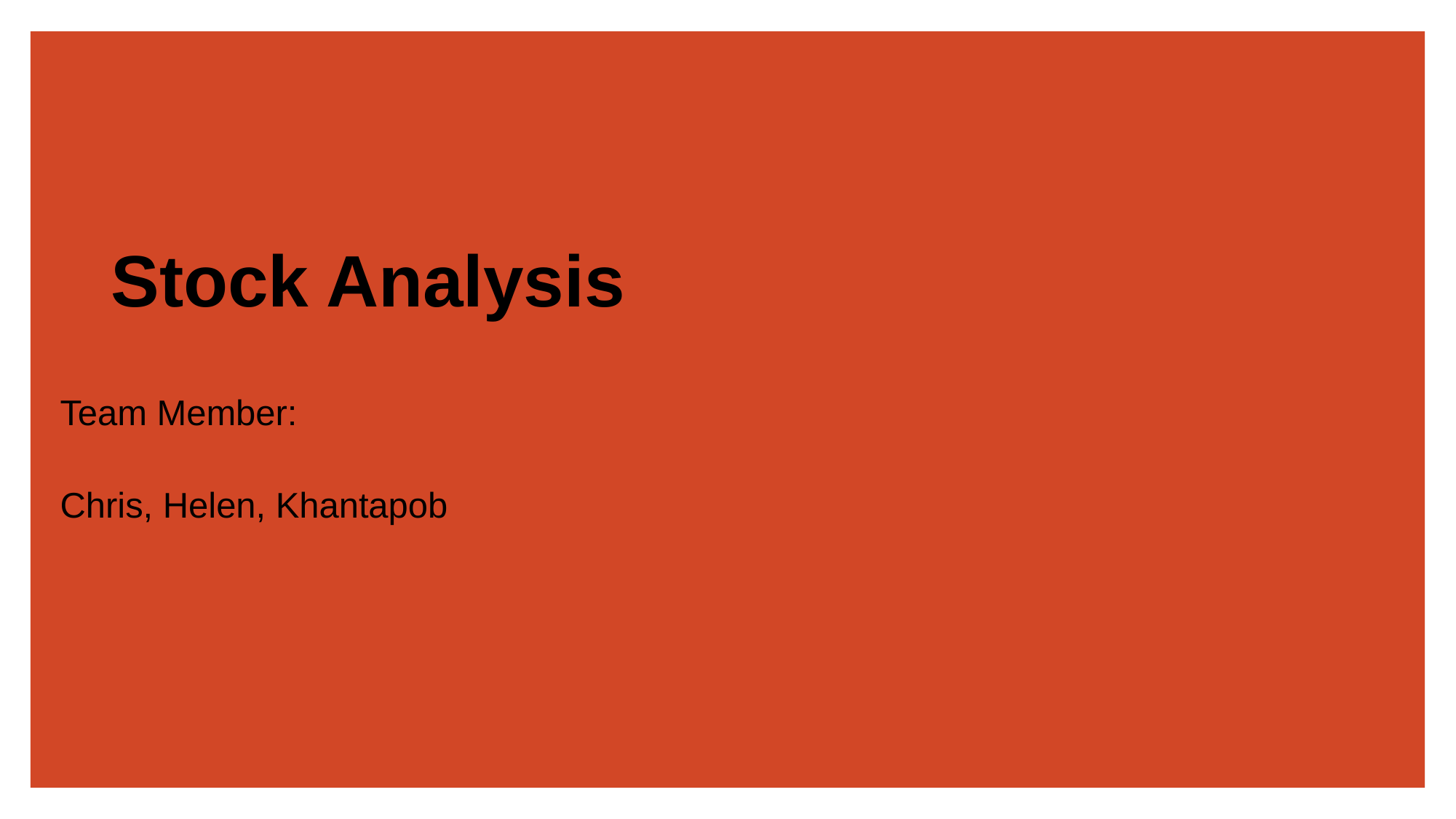

# Stock Analysis
Team Member:
Chris, Helen, Khantapob